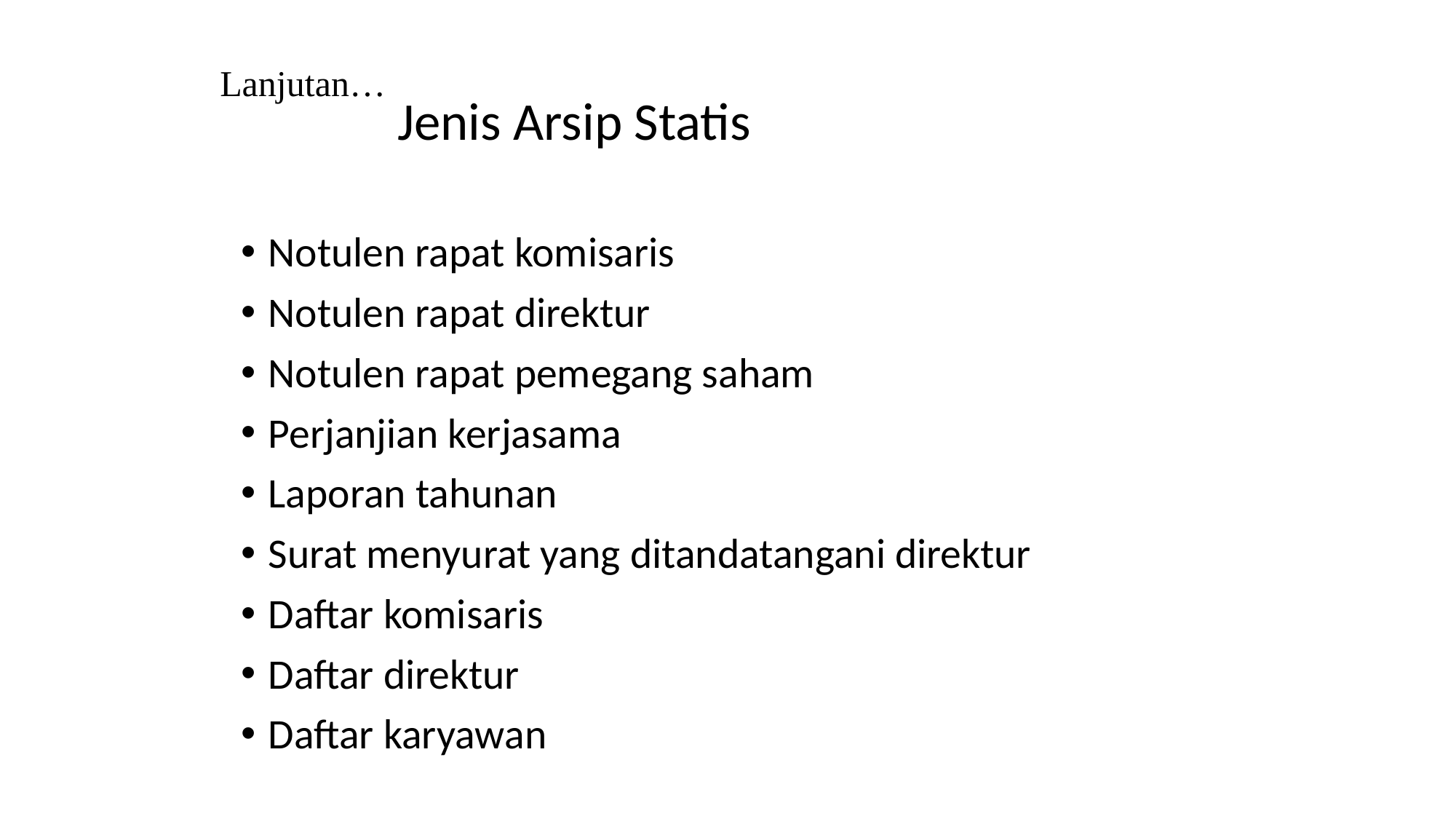

Lanjutan…
# Jenis Arsip Statis
Notulen rapat komisaris
Notulen rapat direktur
Notulen rapat pemegang saham
Perjanjian kerjasama
Laporan tahunan
Surat menyurat yang ditandatangani direktur
Daftar komisaris
Daftar direktur
Daftar karyawan